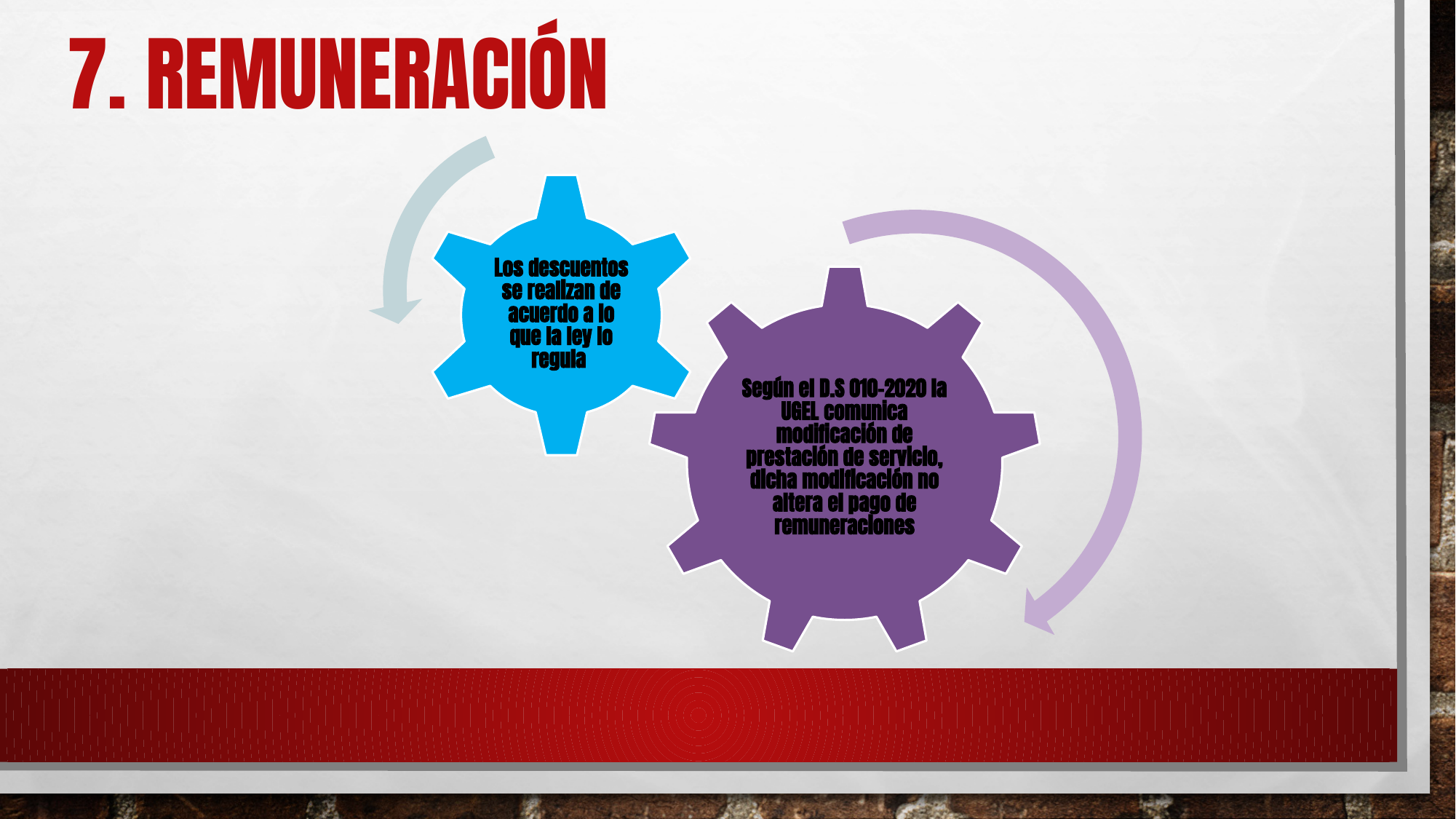

Según el D.S 010-2020 la UGEL comunica modificación de prestación de servicio, dicha modificación no altera el pago de remuneraciones
Los descuentos se realizan de acuerdo a lo que la ley lo regula
# 7. remuneración